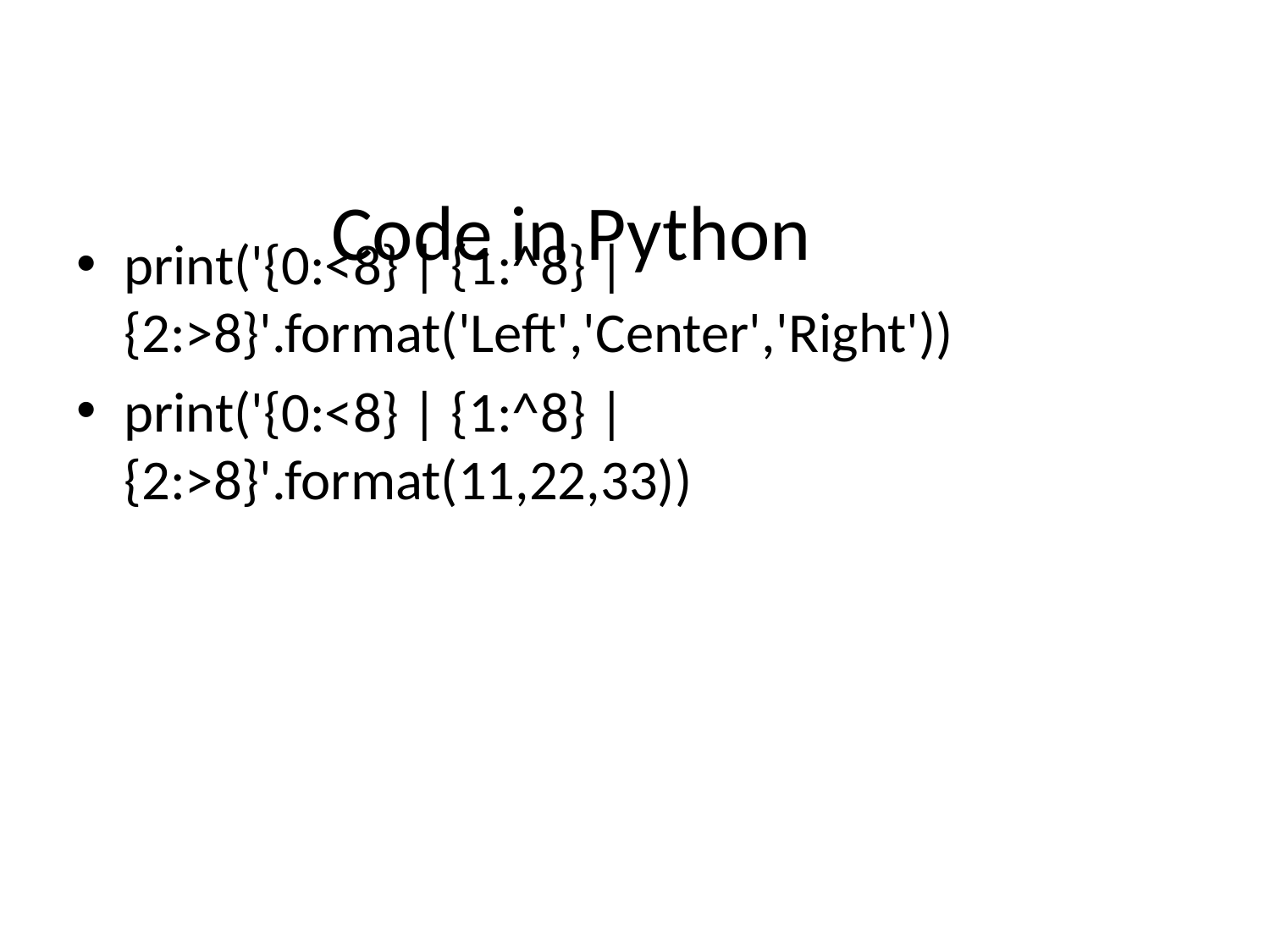

# Code in Python
print('{0:<8} | {1:^8} | {2:>8}'.format('Left','Center','Right'))
print('{0:<8} | {1:^8} | {2:>8}'.format(11,22,33))